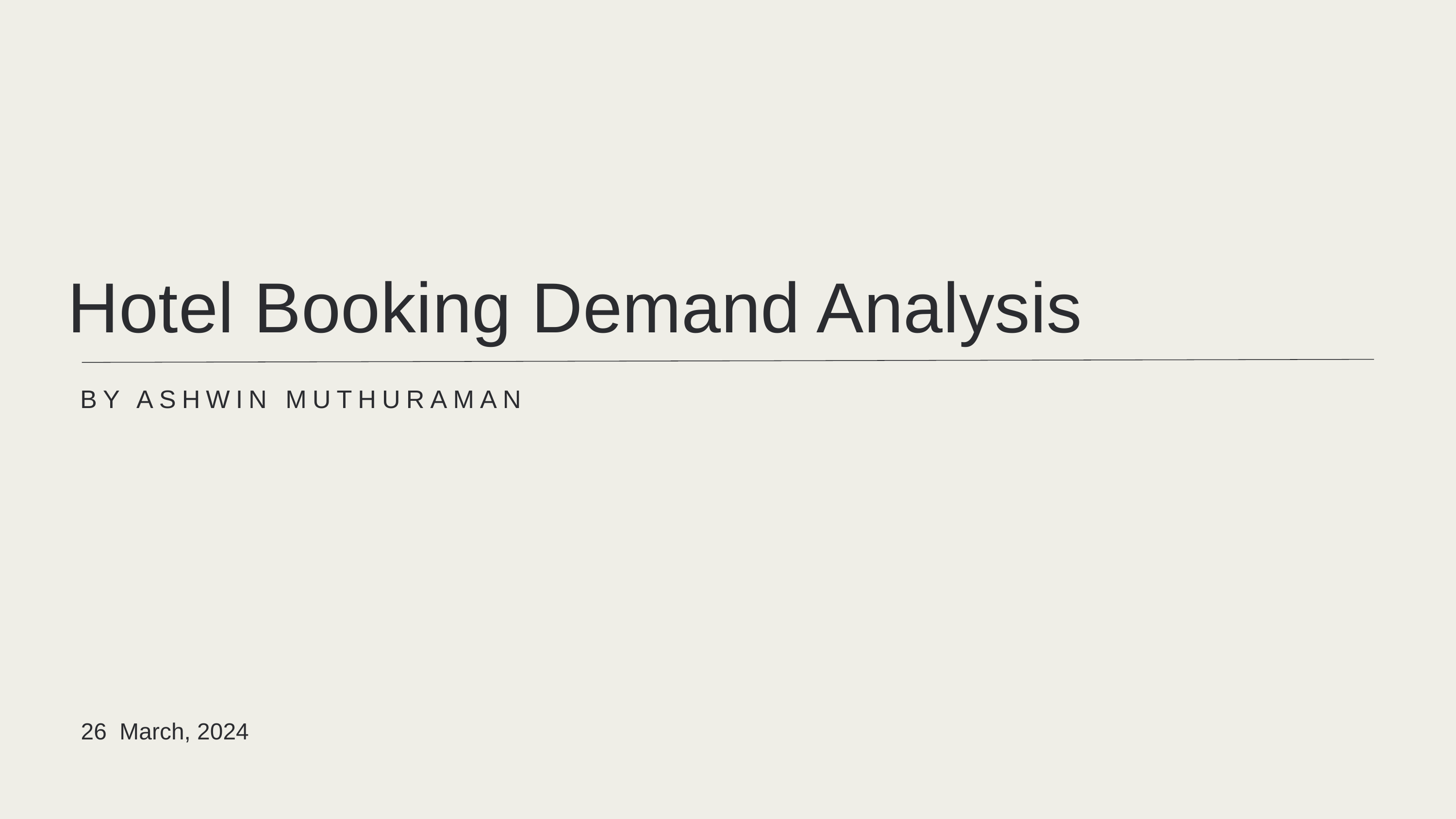

Hotel Booking Demand Analysis

BY ASHWIN MUTHURAMAN
26  March, 2024